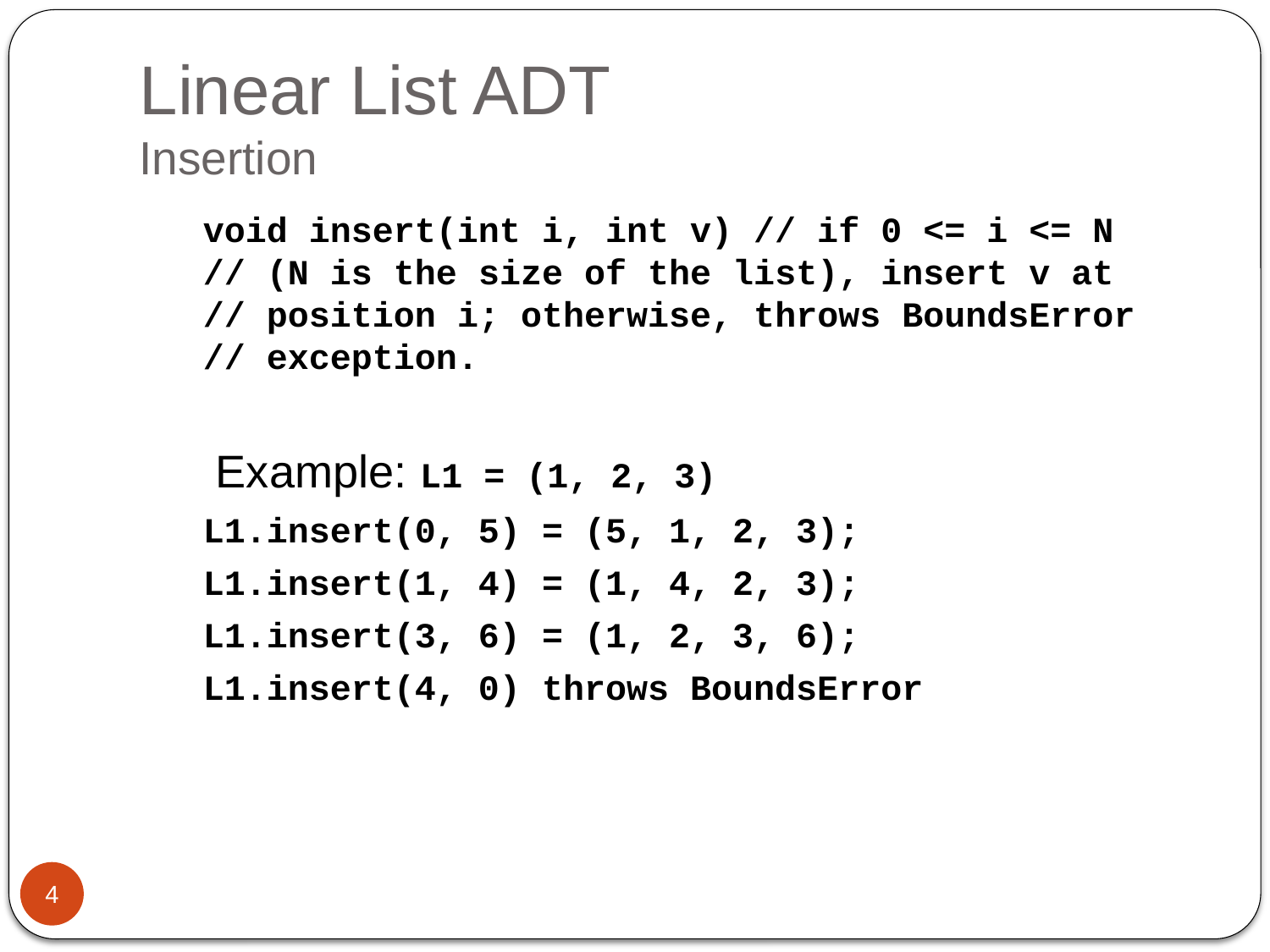

# Linear List ADT Insertion
   void insert(int i, int v) // if 0 <= i <= N
   // (N is the size of the list), insert v at
   // position i; otherwise, throws BoundsError
   // exception.
      Example: L1 = (1, 2, 3)
   L1.insert(0, 5) = (5, 1, 2, 3);
   L1.insert(1, 4) = (1, 4, 2, 3);
   L1.insert(3, 6) = (1, 2, 3, 6);
   L1.insert(4, 0) throws BoundsError

4